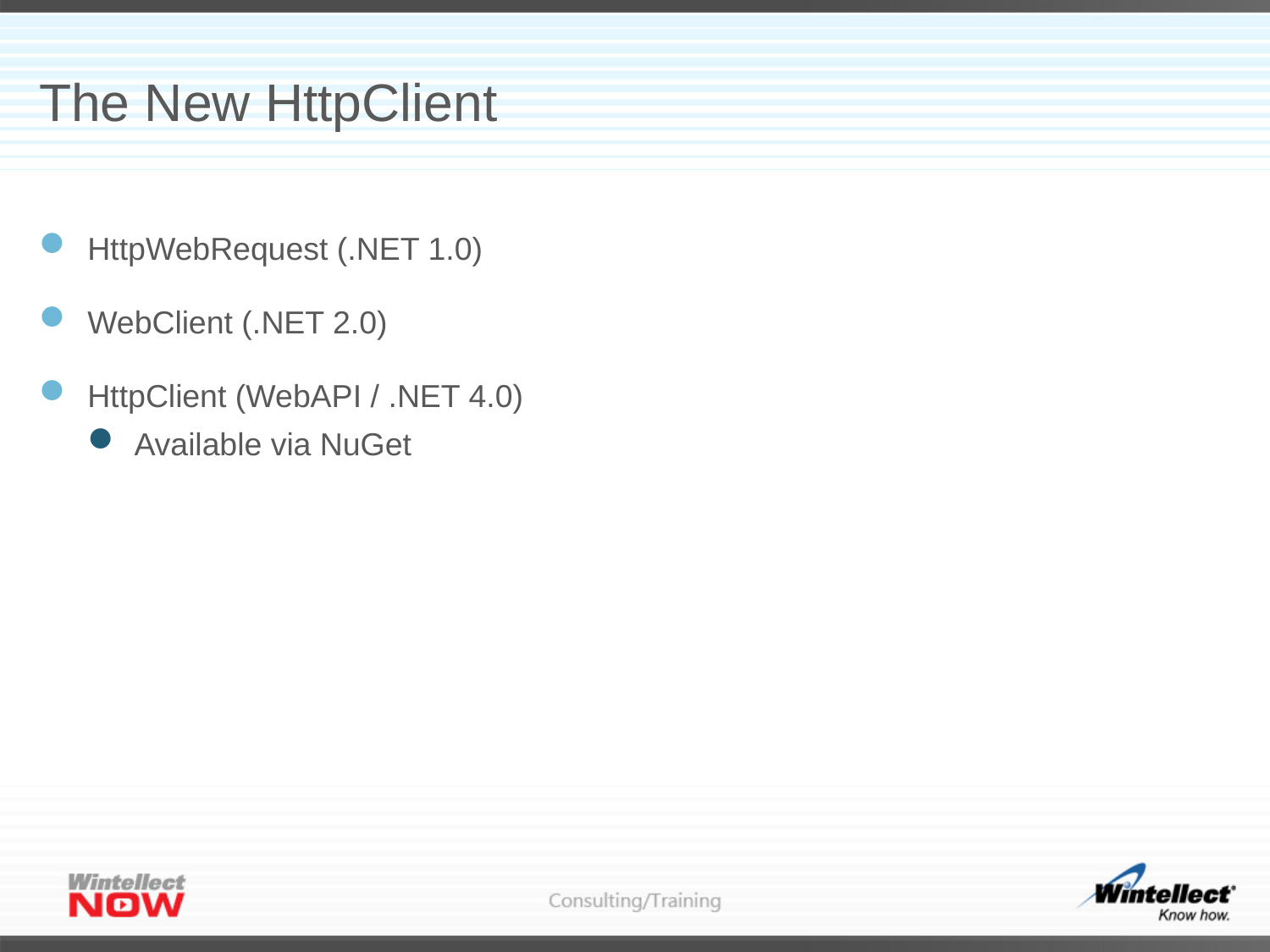

# The New HttpClient
HttpWebRequest (.NET 1.0)
WebClient (.NET 2.0)
HttpClient (WebAPI / .NET 4.0)
Available via NuGet